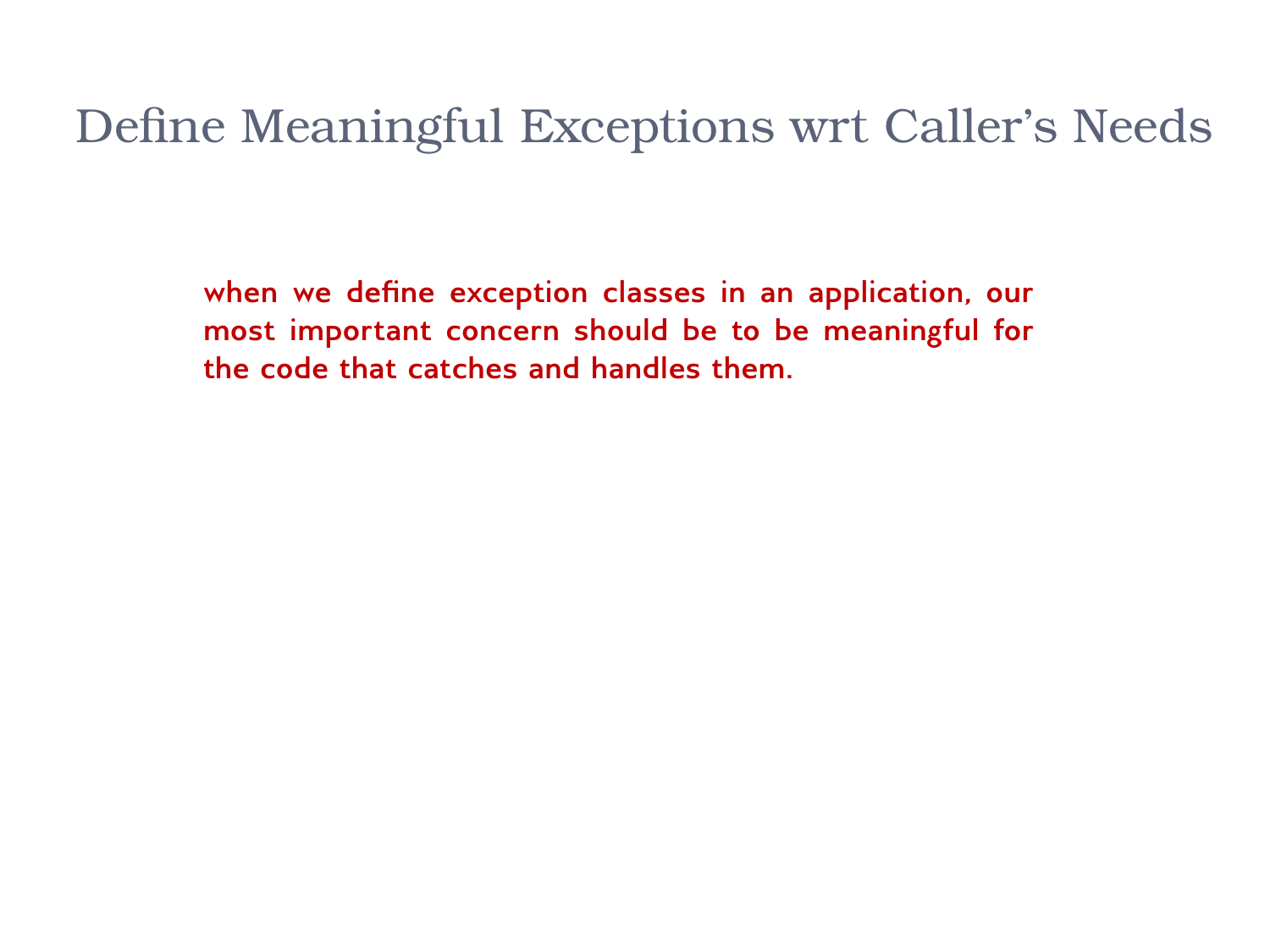

# Define Meaningful Exceptions wrt Caller’s Needs
when we define exception classes in an application, our most important concern should be to be meaningful for the code that catches and handles them.